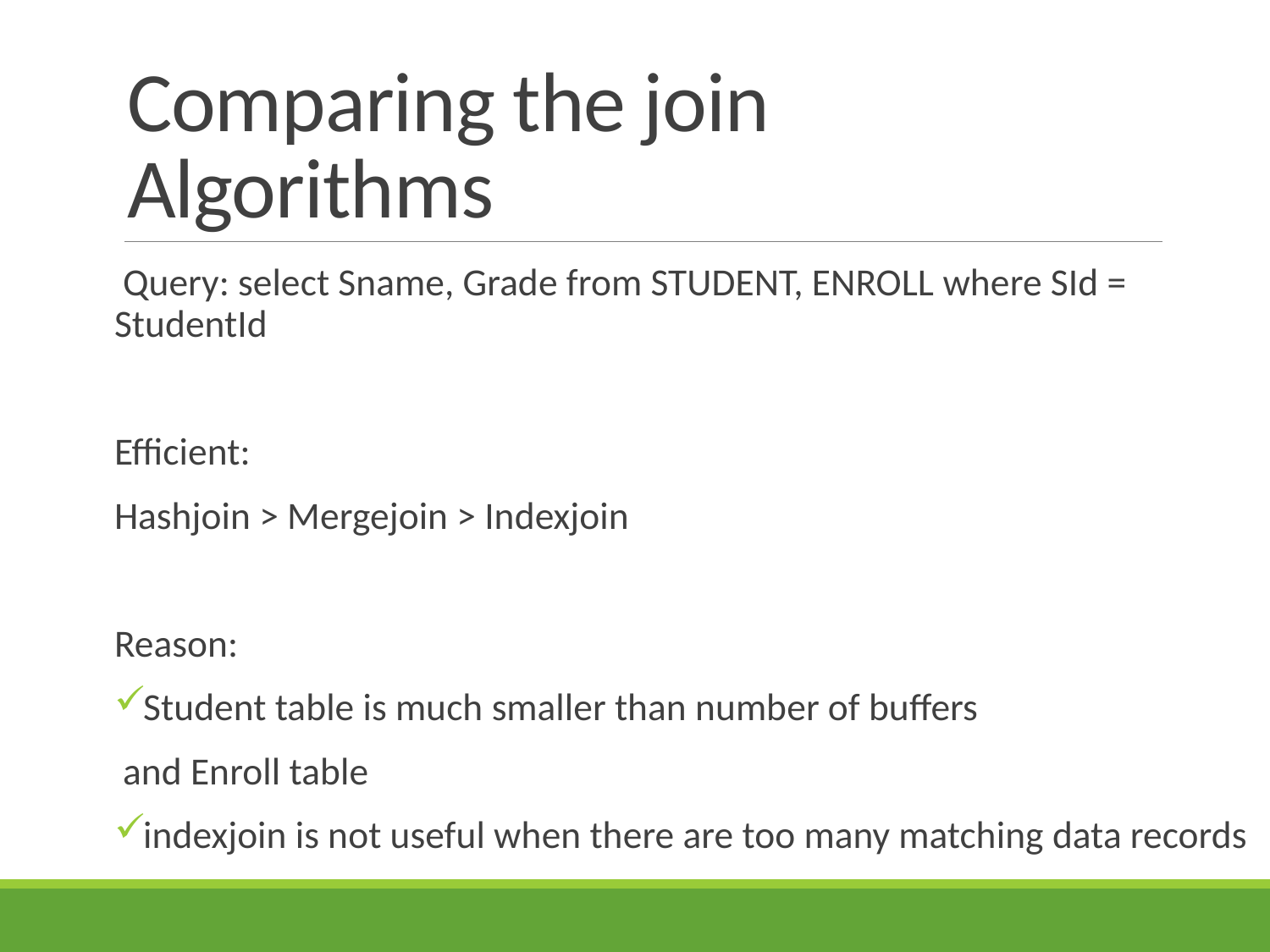

# Comparing the join Algorithms
 Query: select Sname, Grade from STUDENT, ENROLL where SId = StudentId

Efficient:
Hashjoin > Mergejoin > Indexjoin

Reason:
Student table is much smaller than number of buffers
 and Enroll table
indexjoin is not useful when there are too many matching data records